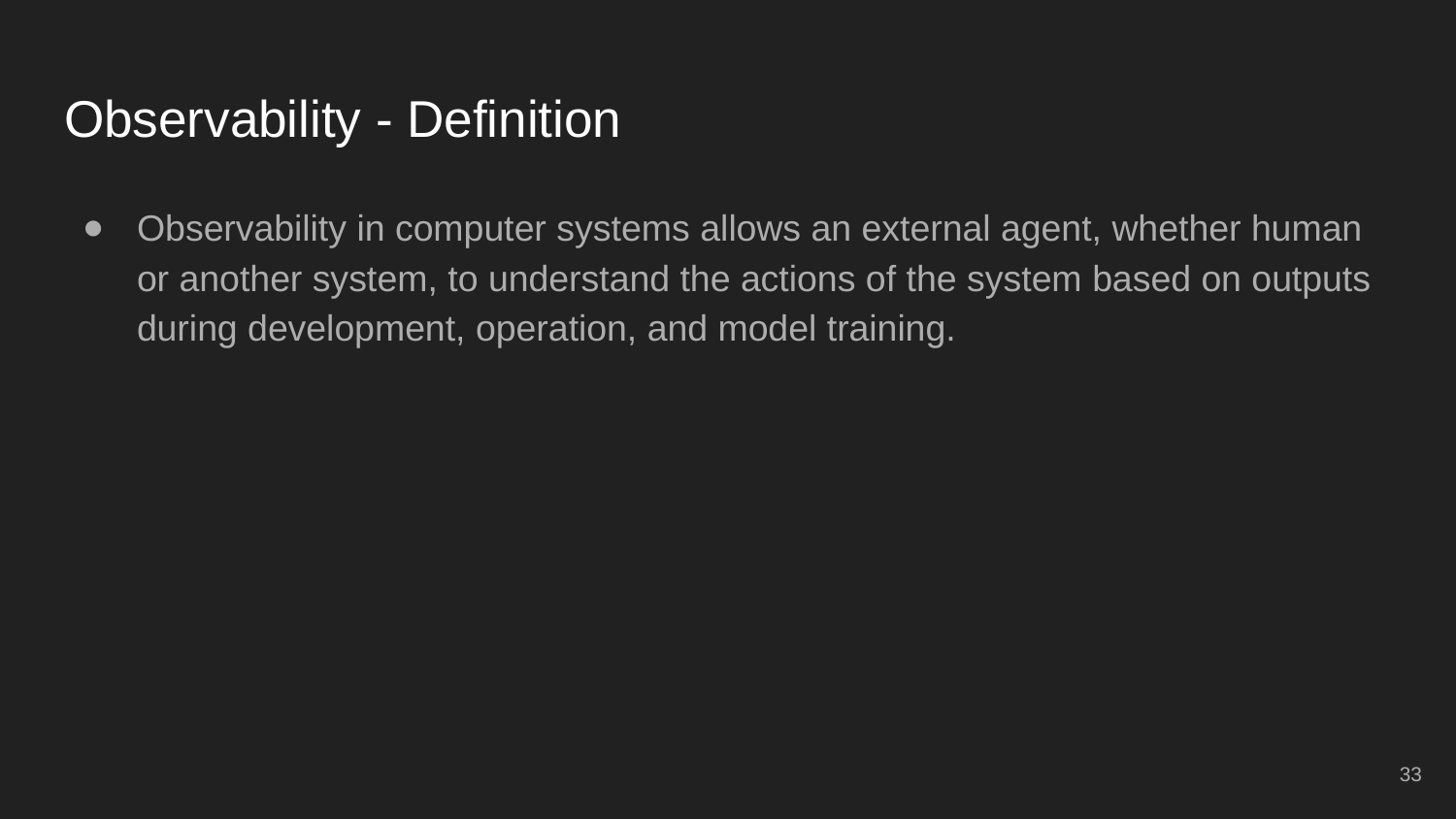

# Observability - Definition
Observability in computer systems allows an external agent, whether human or another system, to understand the actions of the system based on outputs during development, operation, and model training.

33